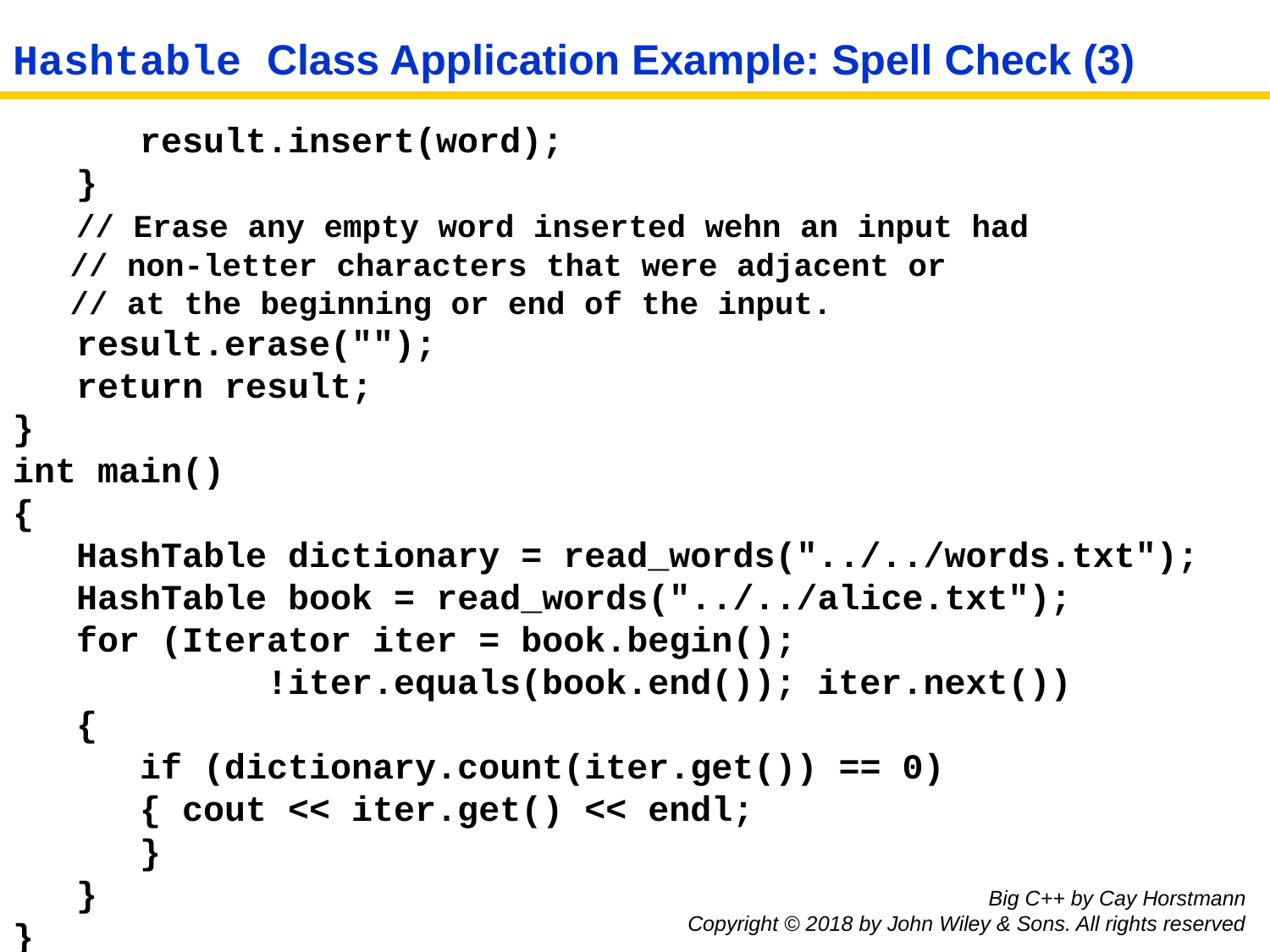

# Hashtable Class Application Example: Spell Check (3)
      result.insert(word);
   }
   // Erase any empty word inserted wehn an input had
   // non-letter characters that were adjacent or
   // at the beginning or end of the input.
   result.erase("");
   return result;
}
int main()
{
   HashTable dictionary = read_words("../../words.txt");
   HashTable book = read_words("../../alice.txt");
   for (Iterator iter = book.begin();
            !iter.equals(book.end()); iter.next())
   {
      if (dictionary.count(iter.get()) == 0)
      { cout << iter.get() << endl;
      }
   }
}
Big C++ by Cay Horstmann
Copyright © 2018 by John Wiley & Sons. All rights reserved